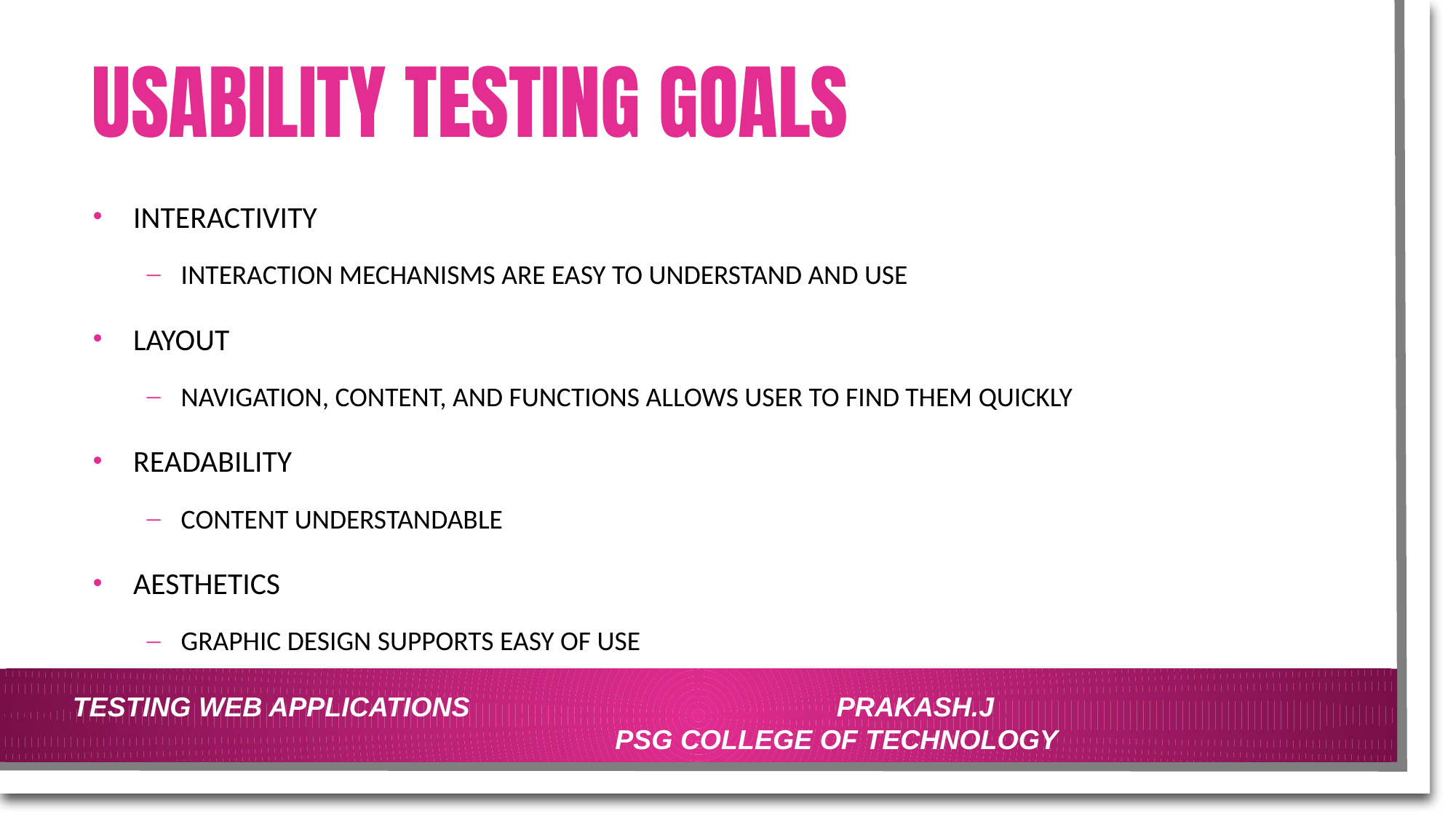

# USABILITY TESTING GOALS
INTERACTIVITY
INTERACTION MECHANISMS ARE EASY TO UNDERSTAND AND USE
LAYOUT
NAVIGATION, CONTENT, AND FUNCTIONS ALLOWS USER TO FIND THEM QUICKLY
READABILITY
CONTENT UNDERSTANDABLE
AESTHETICS
GRAPHIC DESIGN SUPPORTS EASY OF USE
TESTING WEB APPLICATIONS				PRAKASH.J						PSG COLLEGE OF TECHNOLOGY